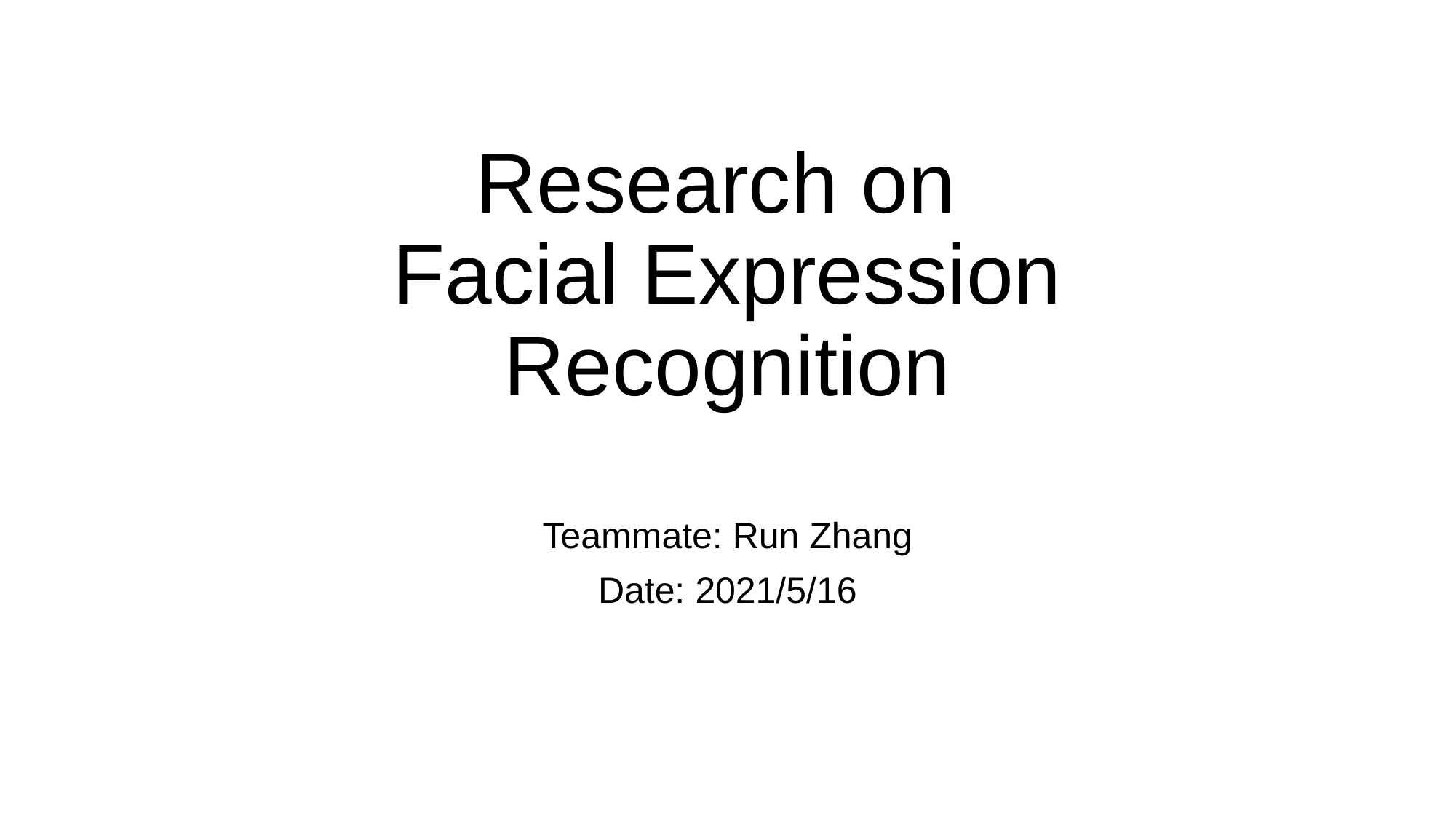

# Research on Facial Expression Recognition
Teammate: Run Zhang
Date: 2021/5/16